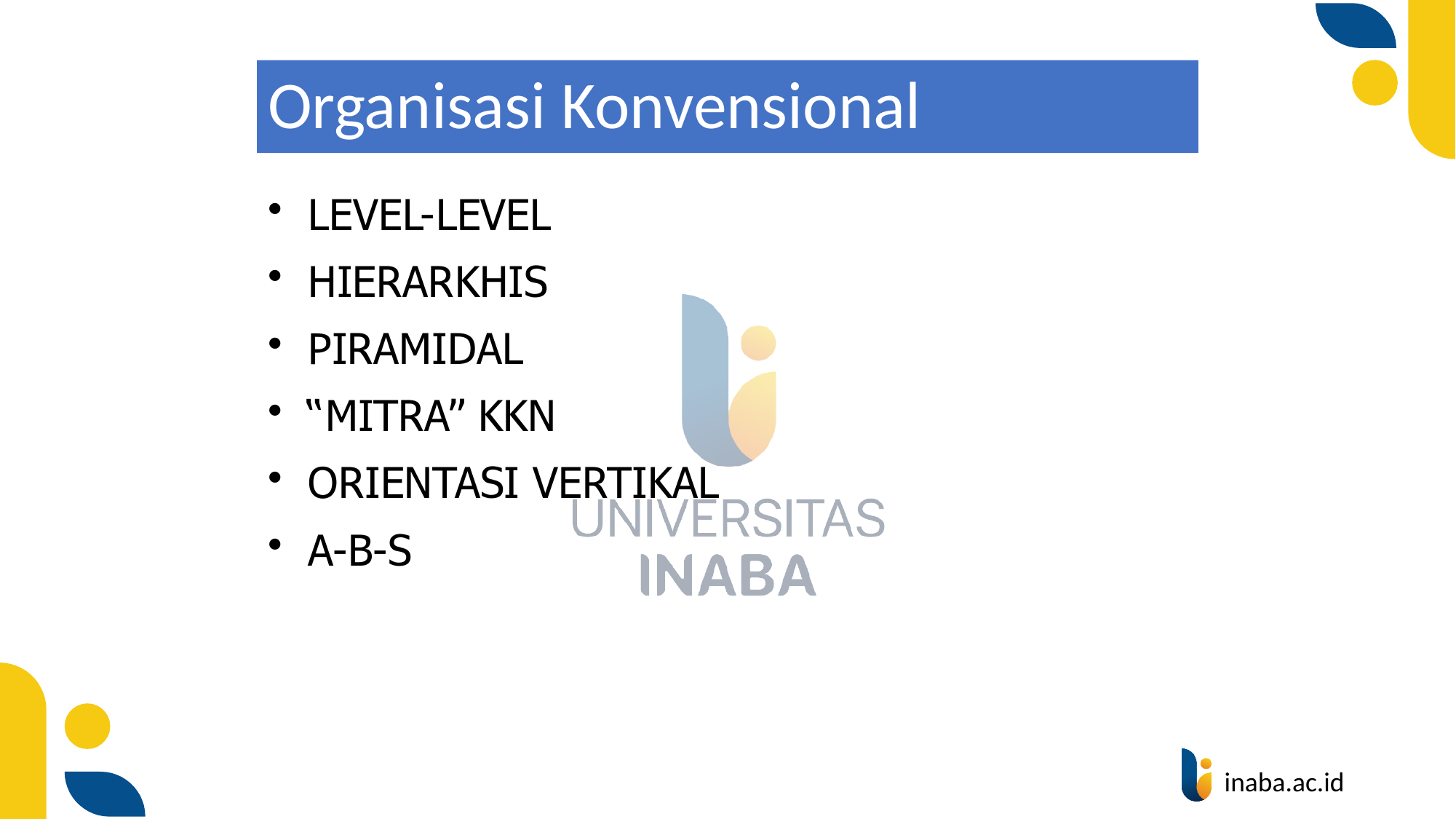

# Organisasi Konvensional
 LEVEL-LEVEL
 HIERARKHIS
 PIRAMIDAL
 “MITRA” KKN
 ORIENTASI VERTIKAL
 A-B-S